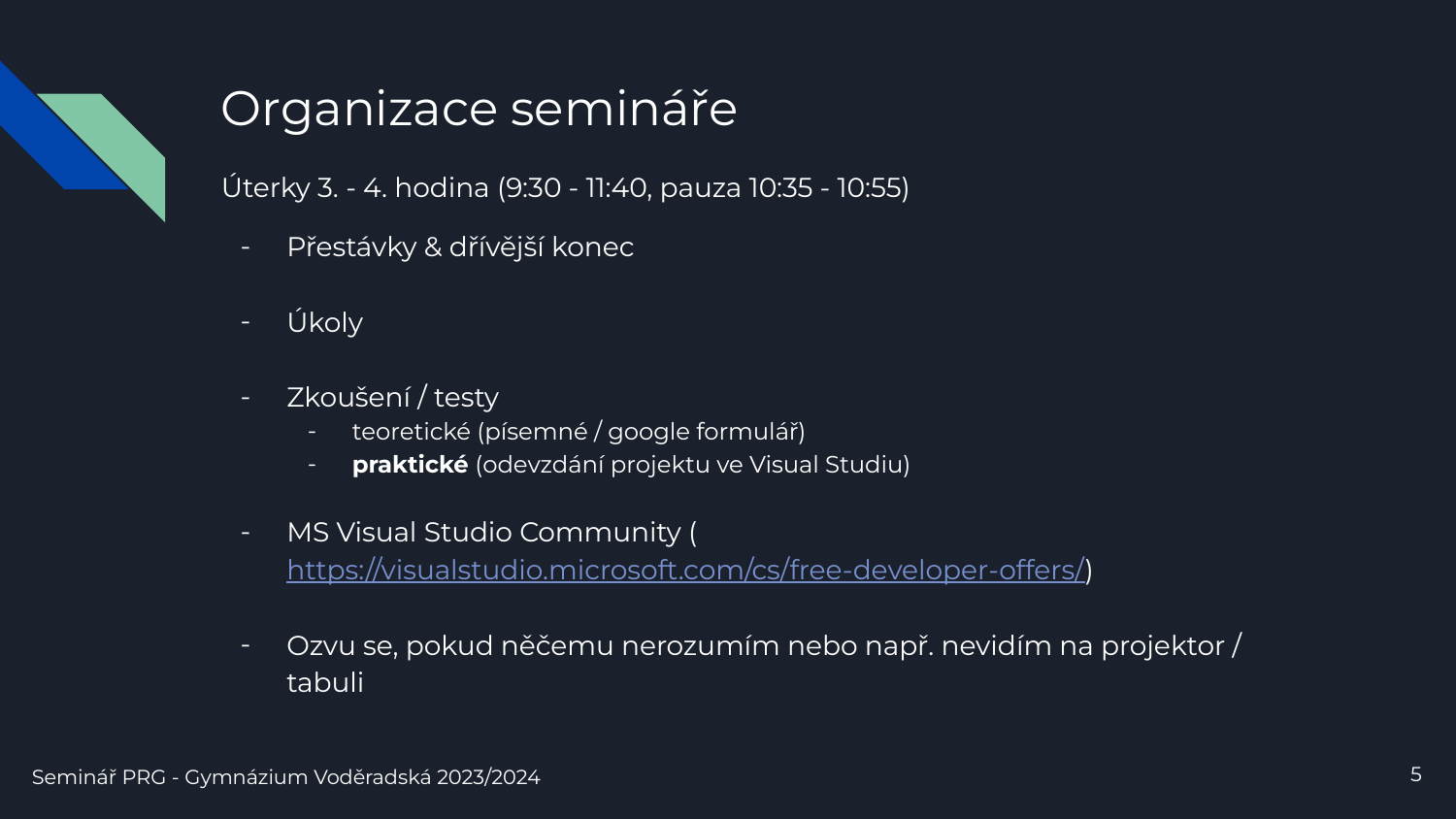

# Organizace semináře
Úterky 3. - 4. hodina (9:30 - 11:40, pauza 10:35 - 10:55)
Přestávky & dřívější konec
Úkoly
Zkoušení / testy
teoretické (písemné / google formulář)
praktické (odevzdání projektu ve Visual Studiu)
MS Visual Studio Community (https://visualstudio.microsoft.com/cs/free-developer-offers/)
Ozvu se, pokud něčemu nerozumím nebo např. nevidím na projektor / tabuli
5